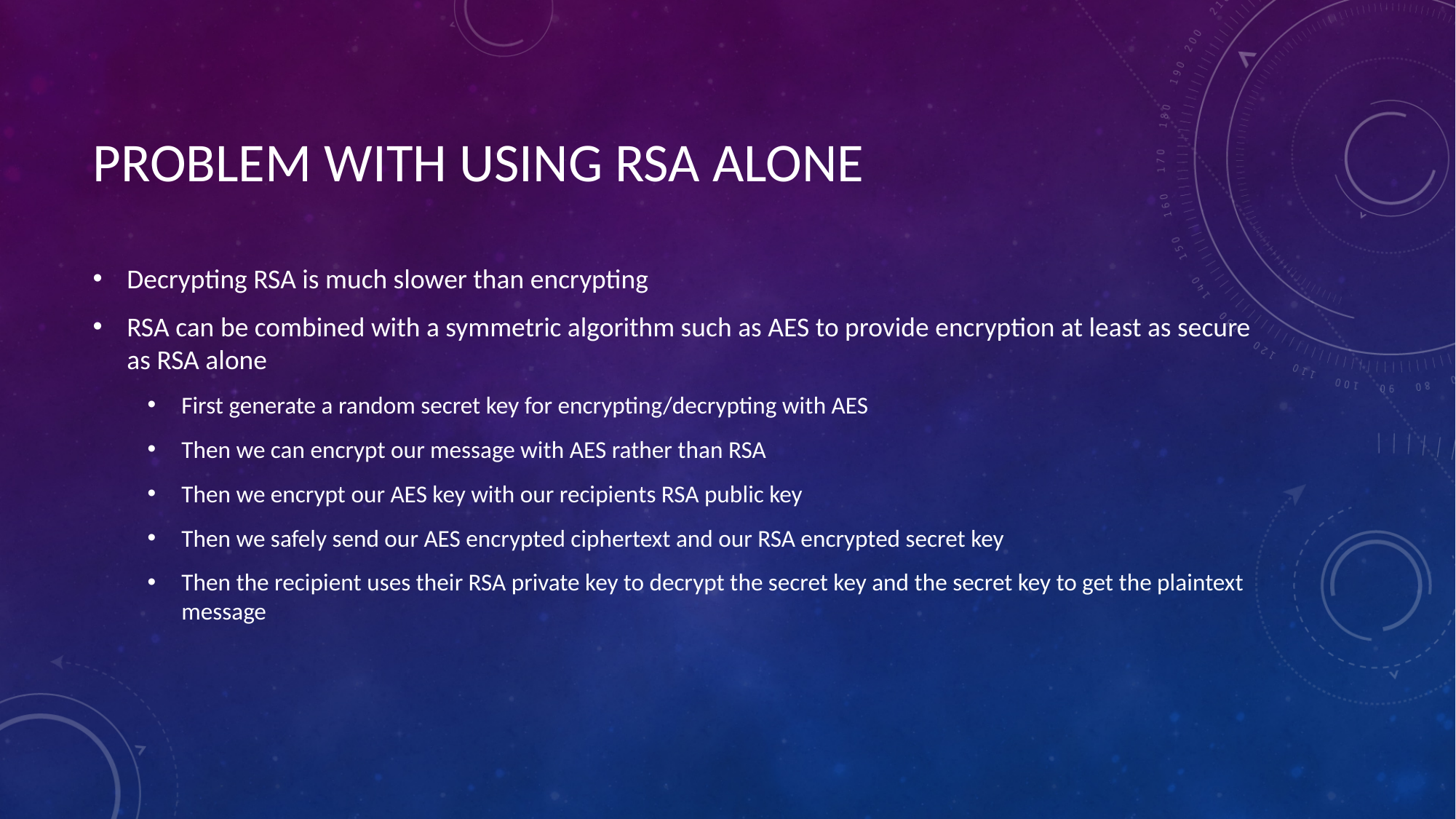

# PROBLEM WITH USING RSA ALONE
Decrypting RSA is much slower than encrypting
RSA can be combined with a symmetric algorithm such as AES to provide encryption at least as secure as RSA alone
First generate a random secret key for encrypting/decrypting with AES
Then we can encrypt our message with AES rather than RSA
Then we encrypt our AES key with our recipients RSA public key
Then we safely send our AES encrypted ciphertext and our RSA encrypted secret key
Then the recipient uses their RSA private key to decrypt the secret key and the secret key to get the plaintext message